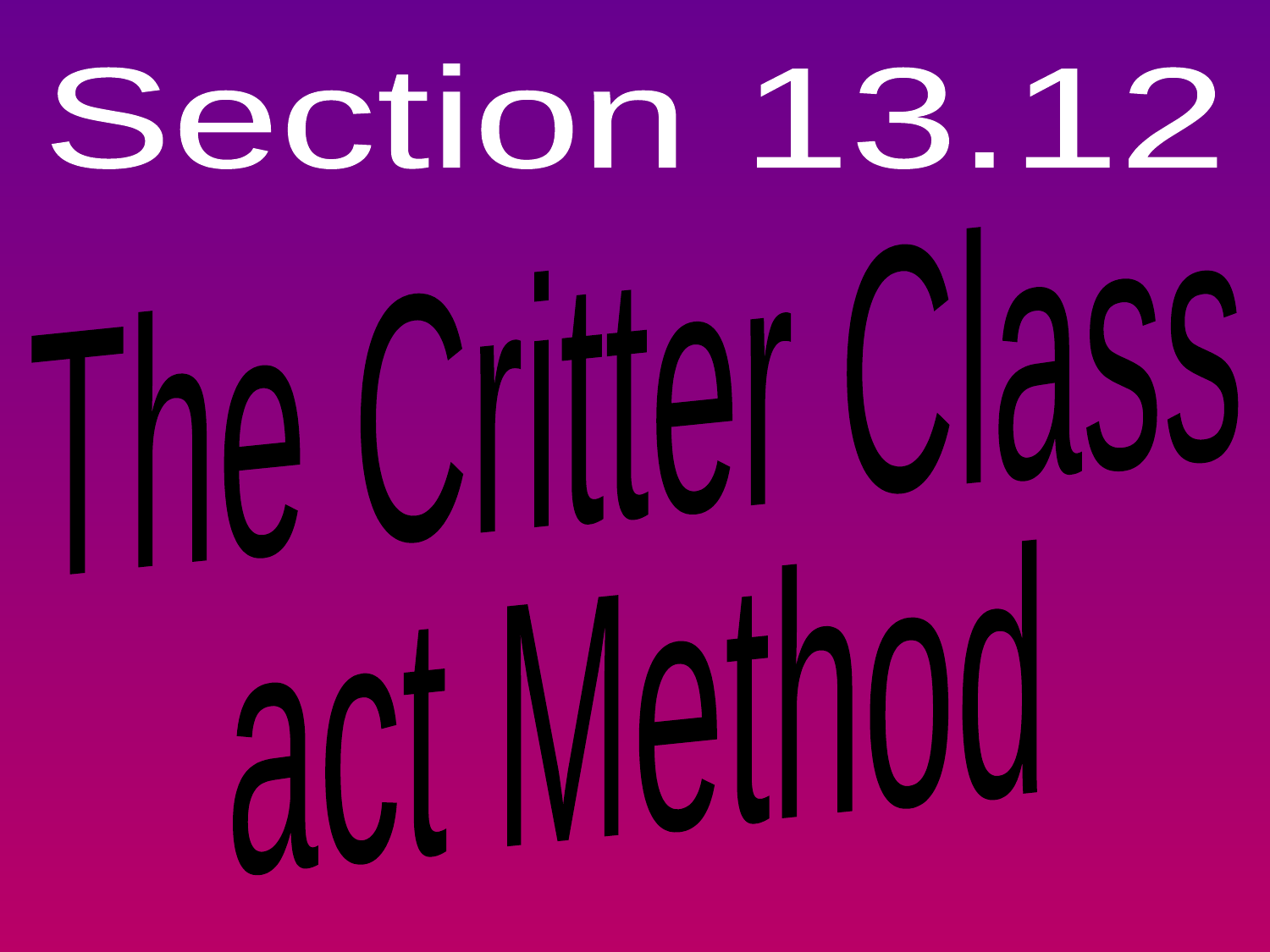

Section 13.12
The Critter Class
act Method